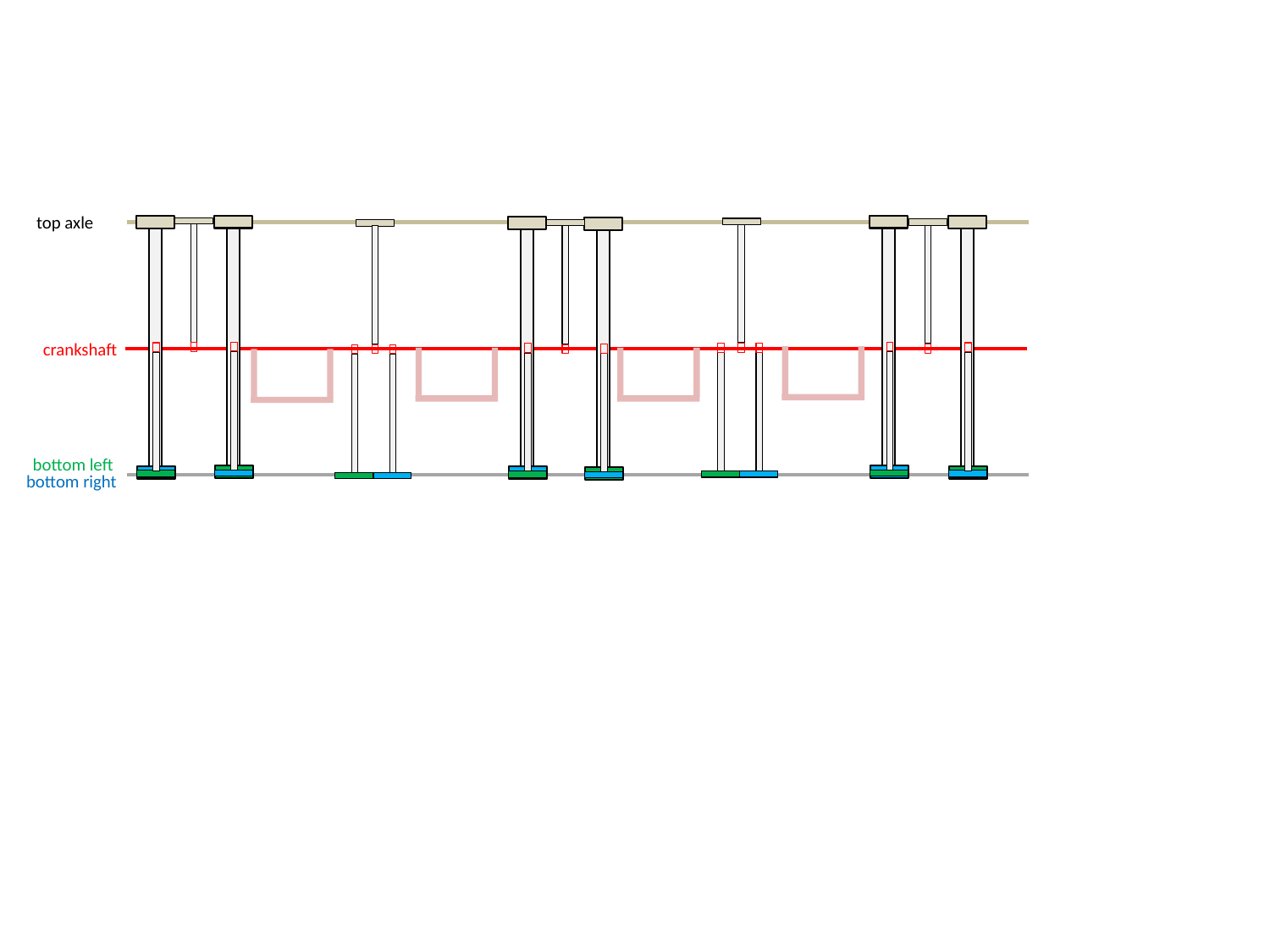

top axle

crankshaft

bottom left
bottom right